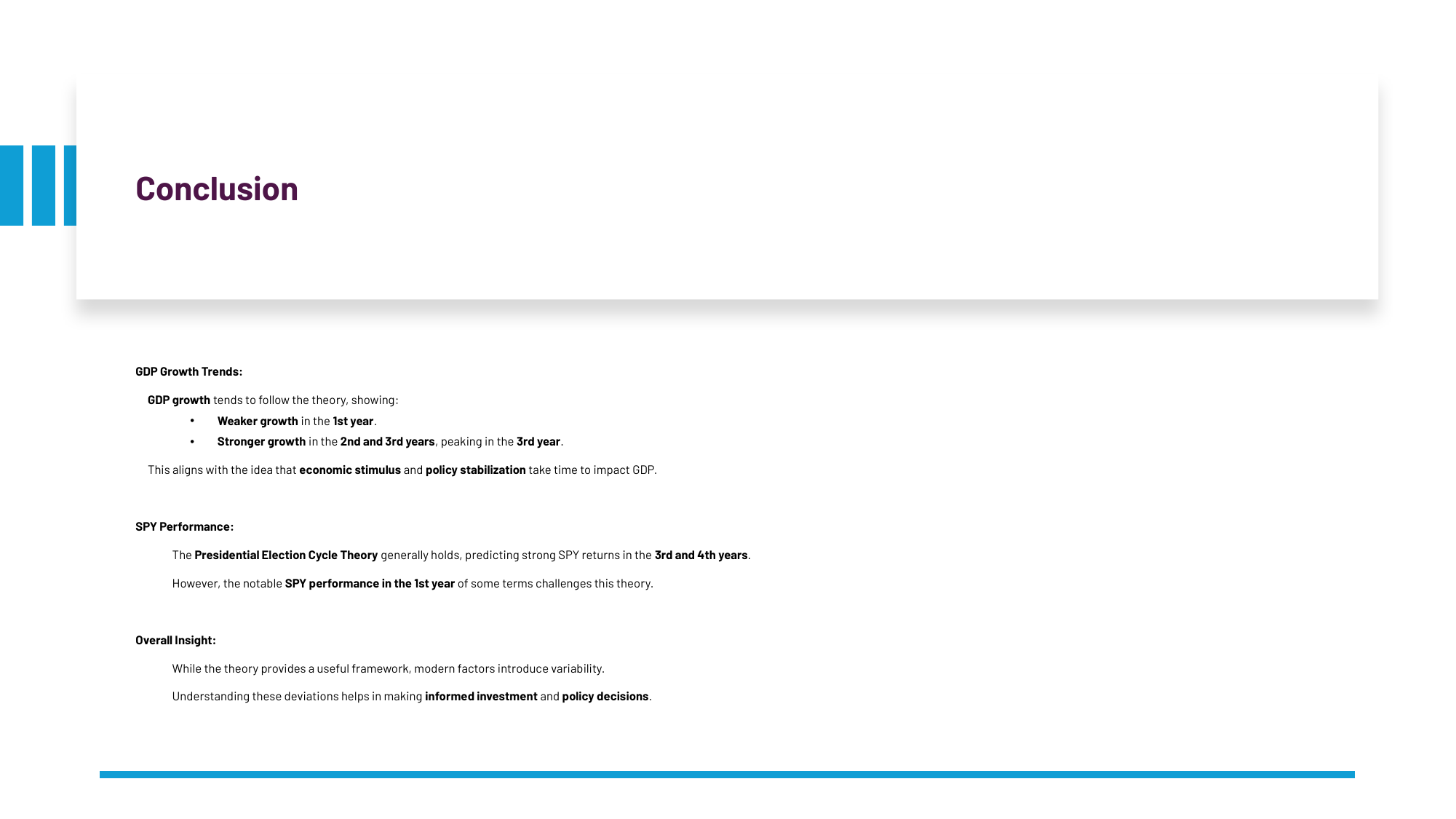

# Conclusion

GDP Growth Trends:
 GDP growth tends to follow the theory, showing:
Weaker growth in the 1st year.
Stronger growth in the 2nd and 3rd years, peaking in the 3rd year.
 This aligns with the idea that economic stimulus and policy stabilization take time to impact GDP.

SPY Performance:
   The Presidential Election Cycle Theory generally holds, predicting strong SPY returns in the 3rd and 4th years.
   However, the notable SPY performance in the 1st year of some terms challenges this theory.

Overall Insight:
   While the theory provides a useful framework, modern factors introduce variability.
   Understanding these deviations helps in making informed investment and policy decisions.